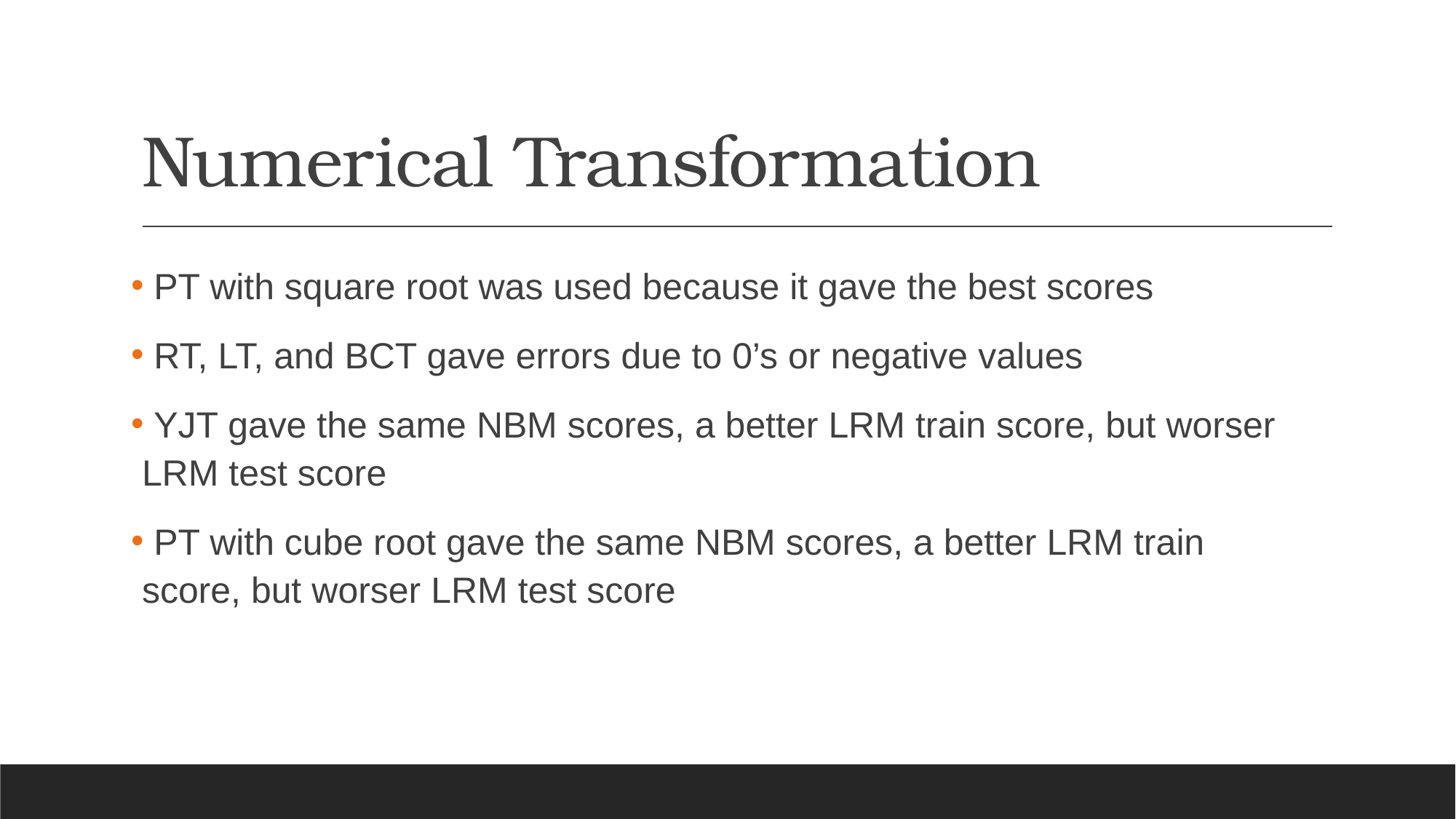

# Numerical Transformation
 PT with square root was used because it gave the best scores
 RT, LT, and BCT gave errors due to 0’s or negative values
 YJT gave the same NBM scores, a better LRM train score, but worser LRM test score
 PT with cube root gave the same NBM scores, a better LRM train score, but worser LRM test score